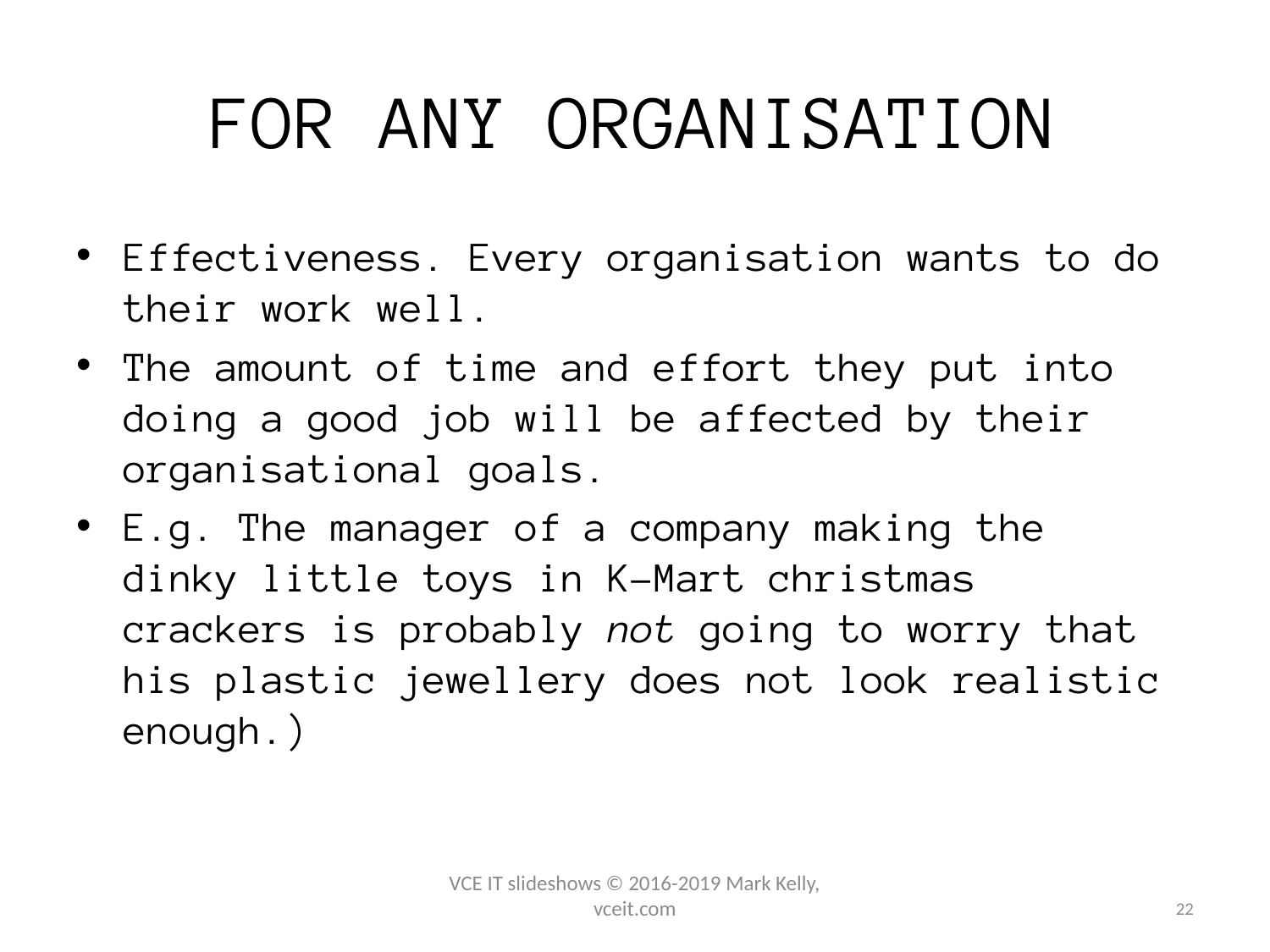

# FOR ANY ORGANISATION
Effectiveness. Every organisation wants to do their work well.
The amount of time and effort they put into doing a good job will be affected by their organisational goals.
E.g. The manager of a company making the dinky little toys in K-Mart christmas crackers is probably not going to worry that his plastic jewellery does not look realistic enough.)

VCE IT slideshows © 2016-2019 Mark Kelly, vceit.com

22